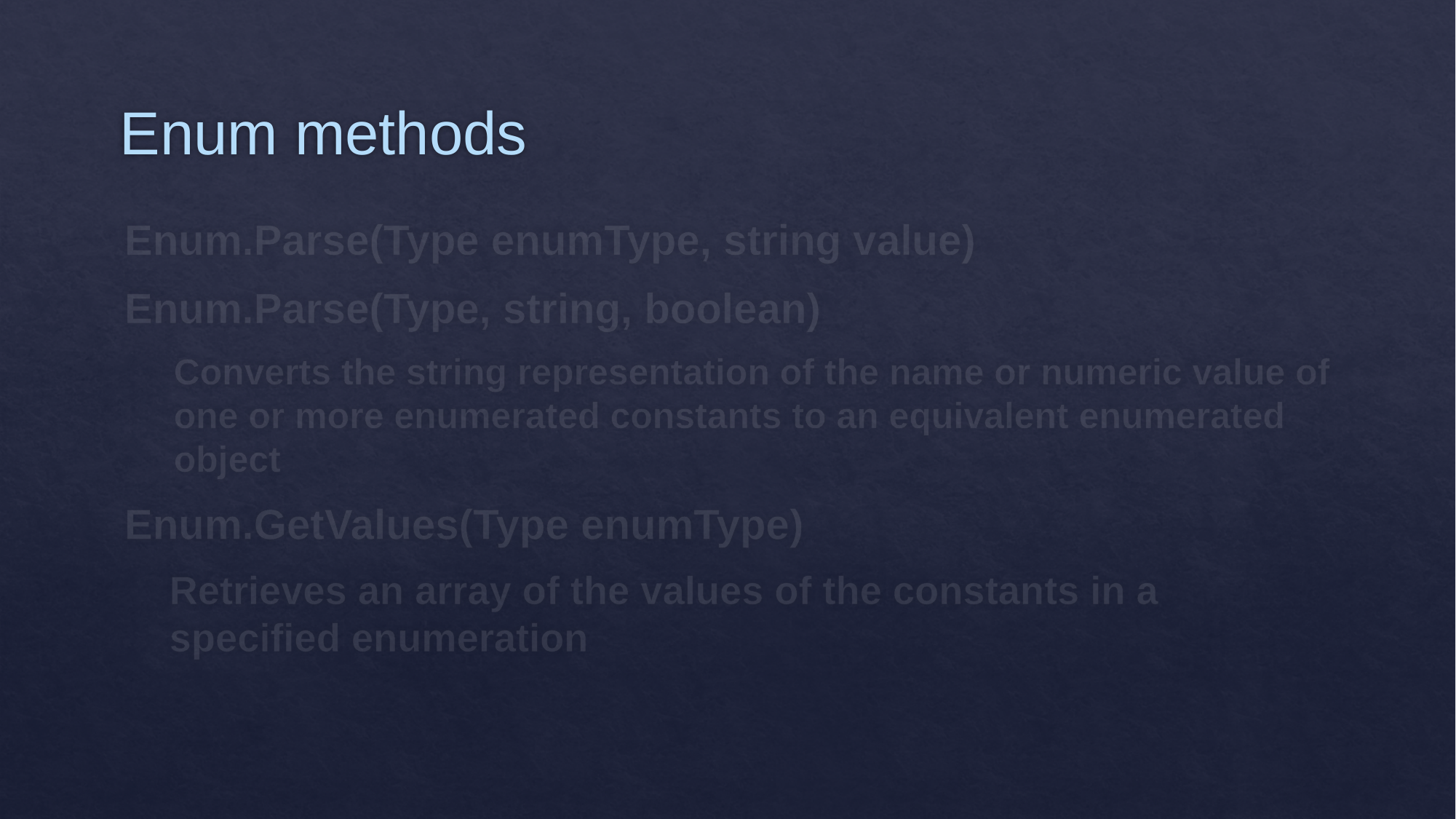

# Enum methods
Enum.Parse(Type enumType, string value)
Enum.Parse(Type, string, boolean)
Converts the string representation of the name or numeric value of one or more enumerated constants to an equivalent enumerated object
Enum.GetValues(Type enumType)
Retrieves an array of the values of the constants in a specified enumeration